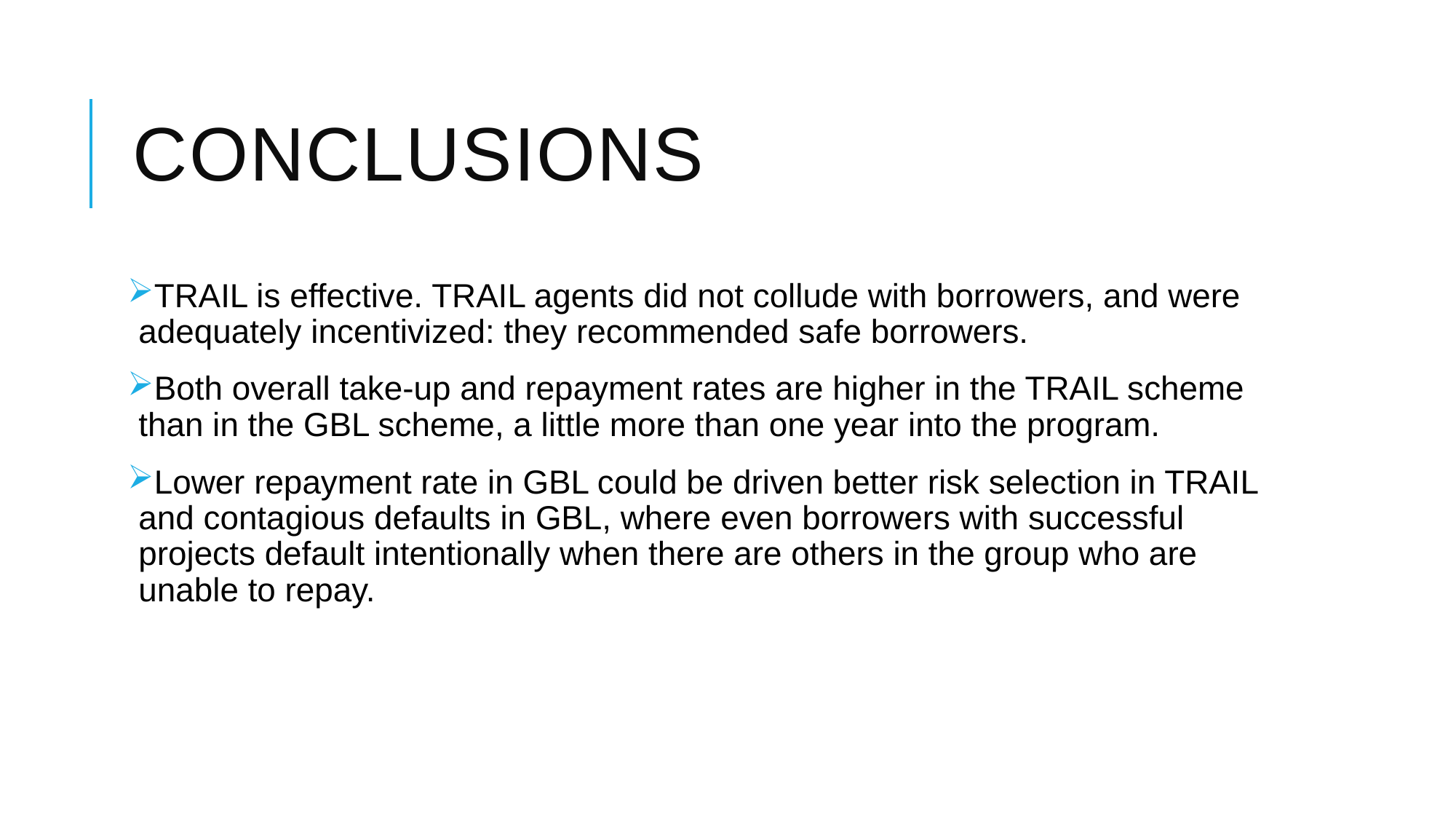

# Conclusions
TRAIL is effective. TRAIL agents did not collude with borrowers, and were adequately incentivized: they recommended safe borrowers.
Both overall take-up and repayment rates are higher in the TRAIL scheme than in the GBL scheme, a little more than one year into the program.
Lower repayment rate in GBL could be driven better risk selection in TRAIL and contagious defaults in GBL, where even borrowers with successful projects default intentionally when there are others in the group who are unable to repay.